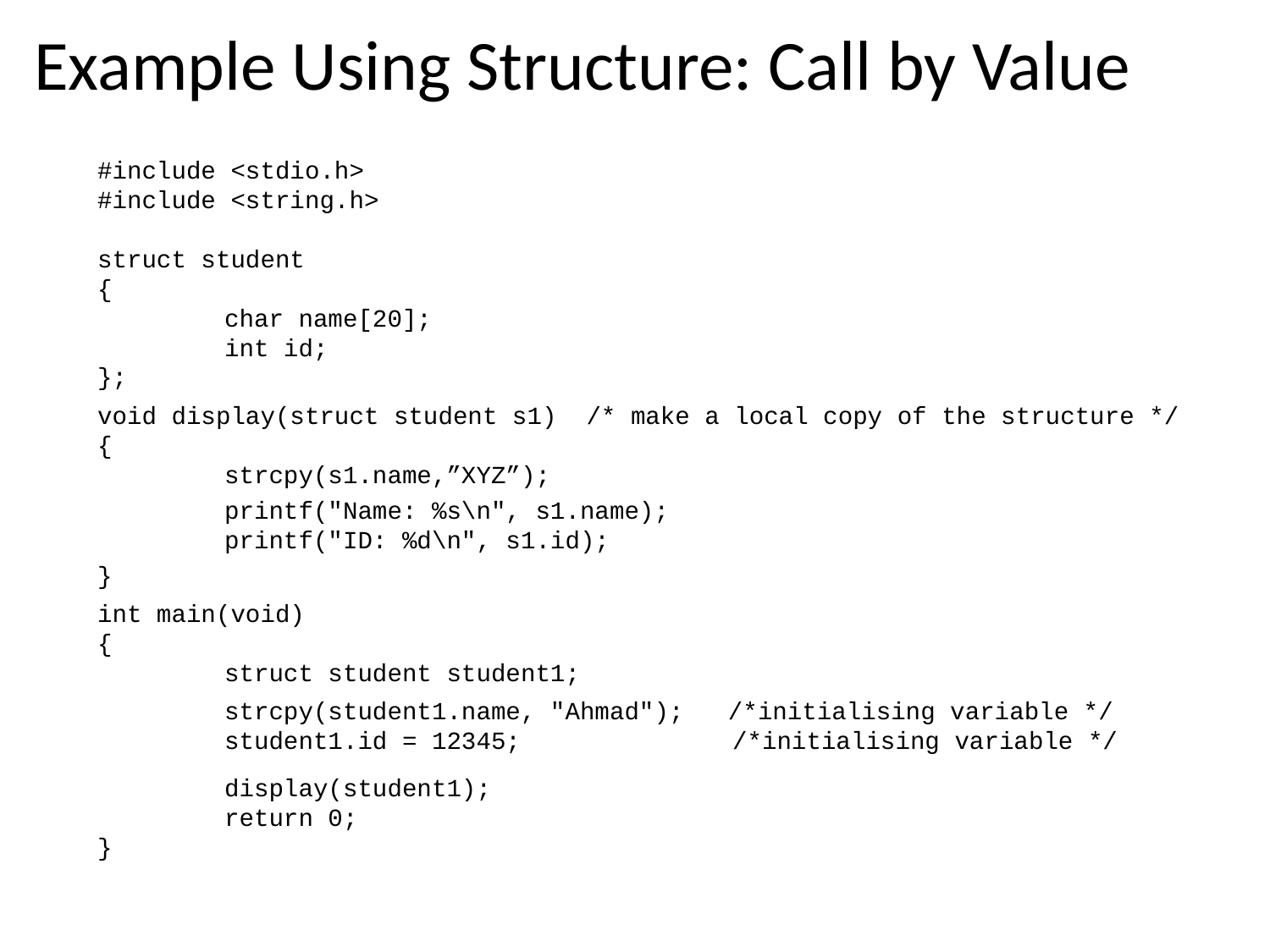

# Example Using Structure: Call by Value

#include <stdio.h>
#include <string.h>

struct student
{
	char name[20];
	int id;
};

void display(struct student s1)  /* make a local copy of the structure */
{
	strcpy(s1.name,”XYZ”);

	printf("Name: %s\n", s1.name);
	printf("ID: %d\n", s1.id);

}

int main(void)
{
	struct student student1;

	strcpy(student1.name, "Ahmad");   /*initialising variable */
	student1.id = 12345;        	/*initialising variable */

	display(student1);
	return 0;
}